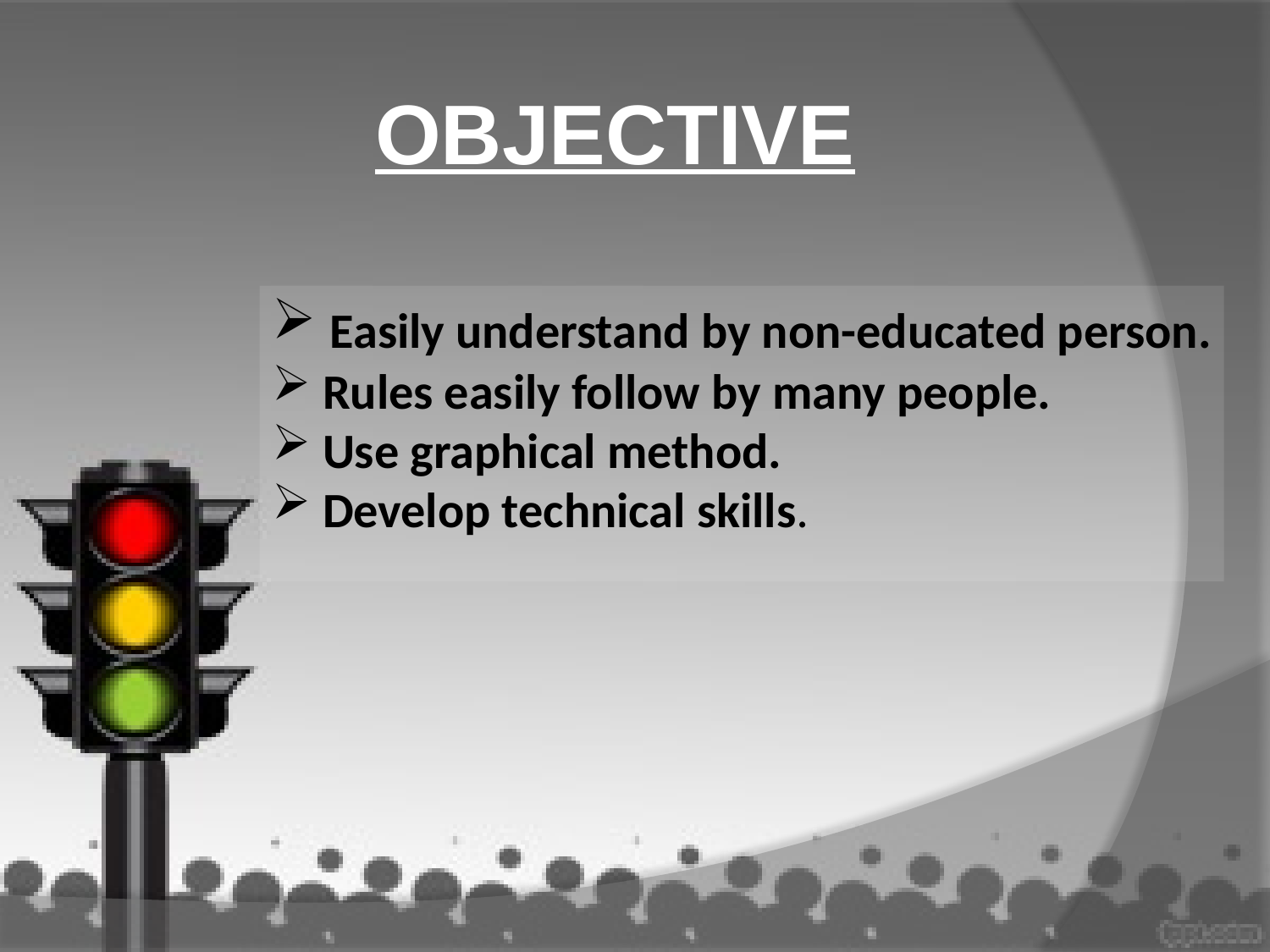

OBJECTIVE
 Easily understand by non-educated person.
 Rules easily follow by many people.
 Use graphical method.
 Develop technical skills.